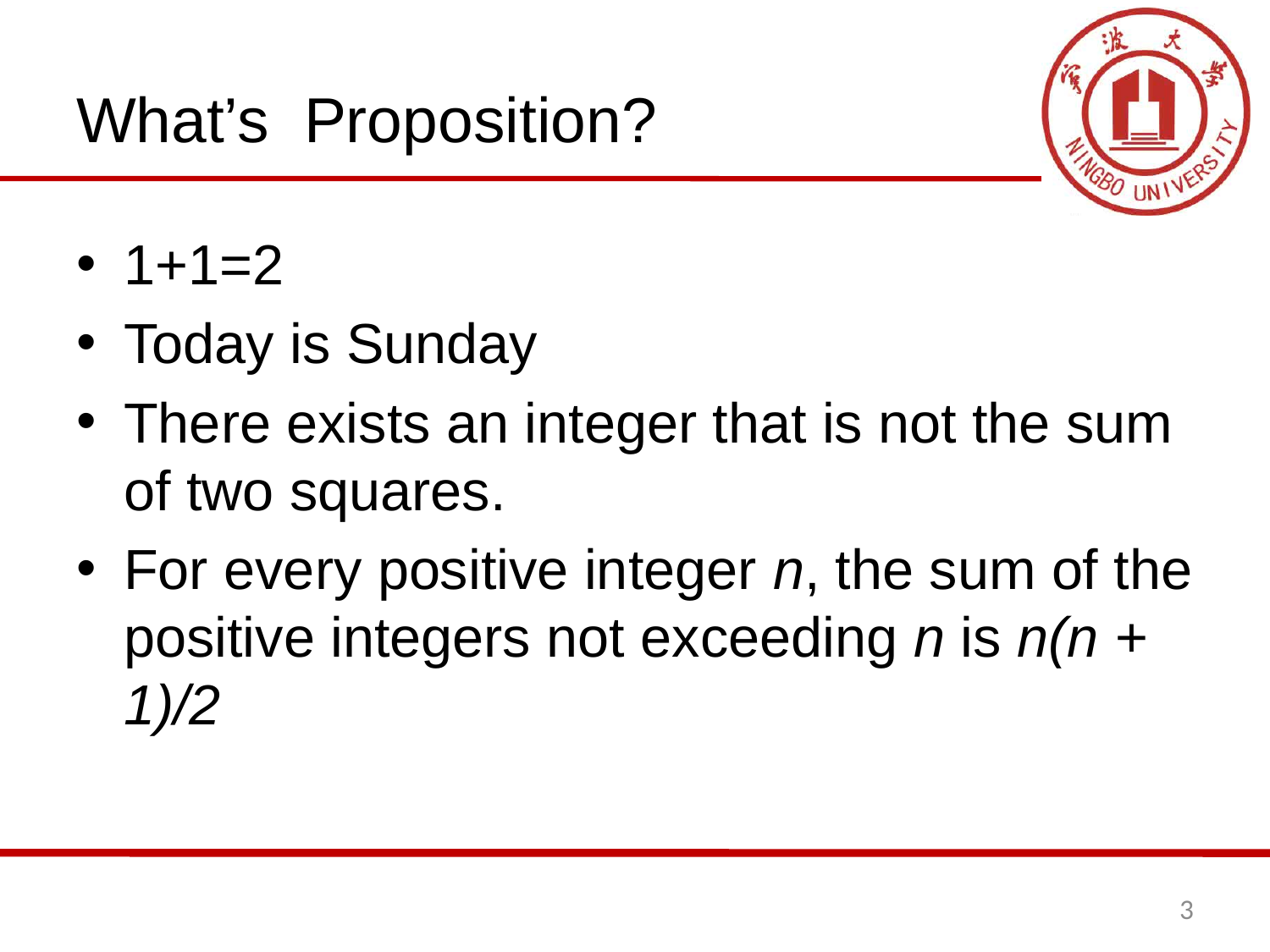

# What’s  Proposition?
1+1=2
Today is Sunday
There exists an integer that is not the sum of two squares.
For every positive integer n, the sum of the positive integers not exceeding n is n(n + 1)/2

3